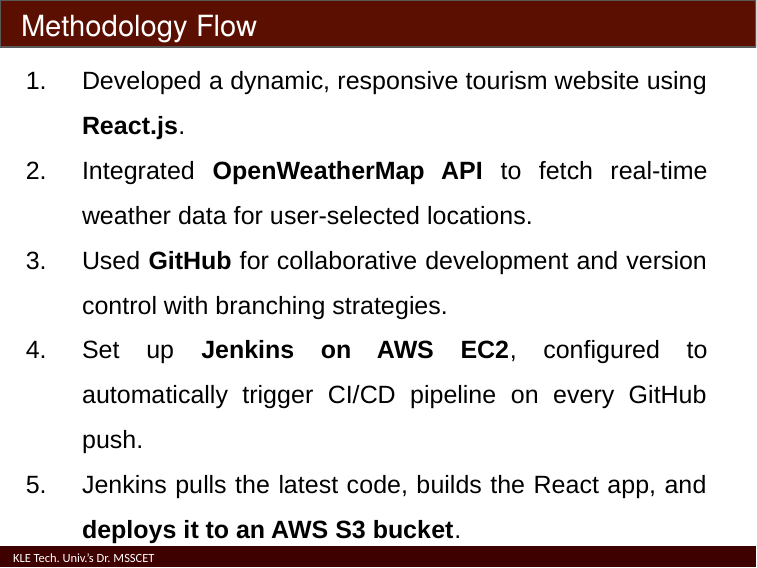

# Methodology Flow
Developed a dynamic, responsive tourism website using React.js.
Integrated OpenWeatherMap API to fetch real-time weather data for user-selected locations.
Used GitHub for collaborative development and version control with branching strategies.
Set up Jenkins on AWS EC2, configured to automatically trigger CI/CD pipeline on every GitHub push.
Jenkins pulls the latest code, builds the React app, and deploys it to an AWS S3 bucket.

KLE Tech. Univ.’s Dr. MSSCET